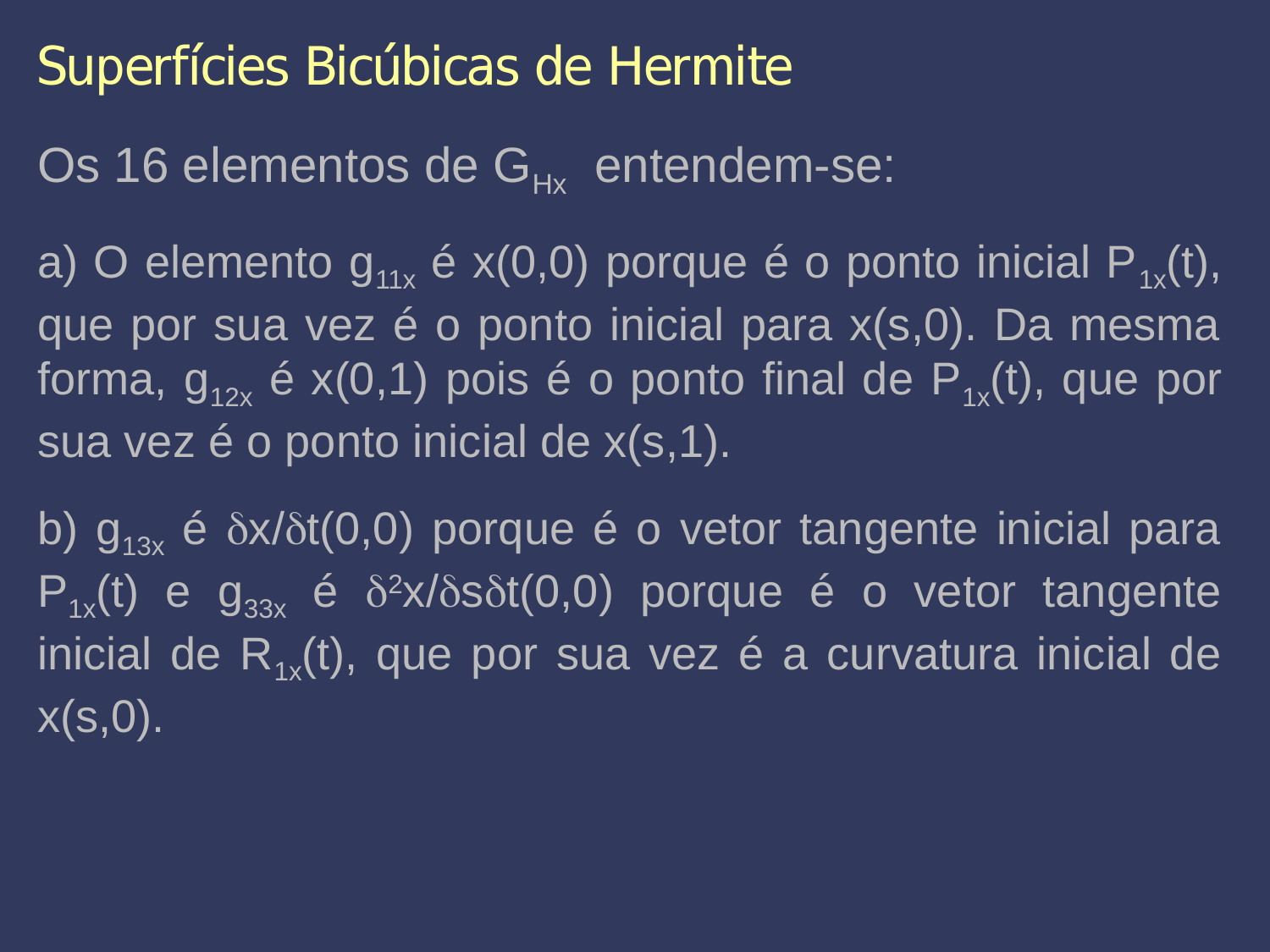

Superfícies Bicúbicas de Hermite
Os 16 elementos de GHx  entendem-se:
a) O elemento g11x é x(0,0) porque é o ponto inicial P1x(t), que por sua vez é o ponto inicial para x(s,0). Da mesma forma, g12x é x(0,1) pois é o ponto final de P1x(t), que por sua vez é o ponto inicial de x(s,1).
b) g13x é δx/δt(0,0) porque é o vetor tangente inicial para P1x(t) e g33x é δ2x/δsδt(0,0) porque é o vetor tangente inicial de R1x(t), que por sua vez é a curvatura inicial de x(s,0).